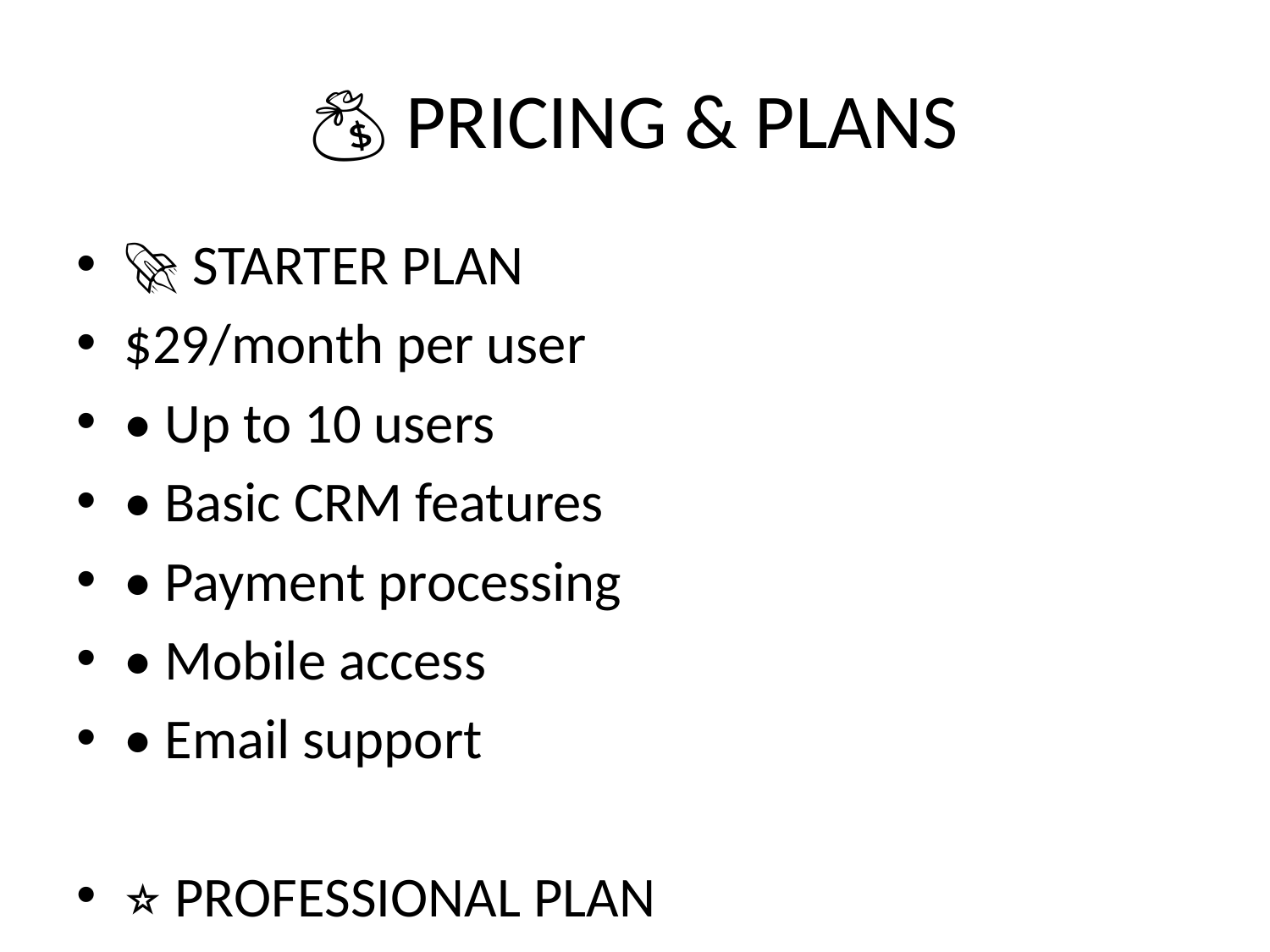

# 💰 PRICING & PLANS
🚀 STARTER PLAN
$29/month per user
• Up to 10 users
• Basic CRM features
• Payment processing
• Mobile access
• Email support

⭐ PROFESSIONAL PLAN
$59/month per user
• Up to 50 users
• Advanced features
• Advanced analytics
• Workflow automation
• Priority support

🏢 ENTERPRISE PLAN
$129/month per user
• Unlimited users
• Custom features
• API access
• Dedicated support
• Custom integrations

🌍 GLOBAL FEATURES
• Multi-currency support
• International payments
• Local compliance
• Global support

💡 SPECIAL OFFERS
• Annual pricing: 20% discount
• Volume discounts available
• Custom pricing for large teams
• Global expansion support